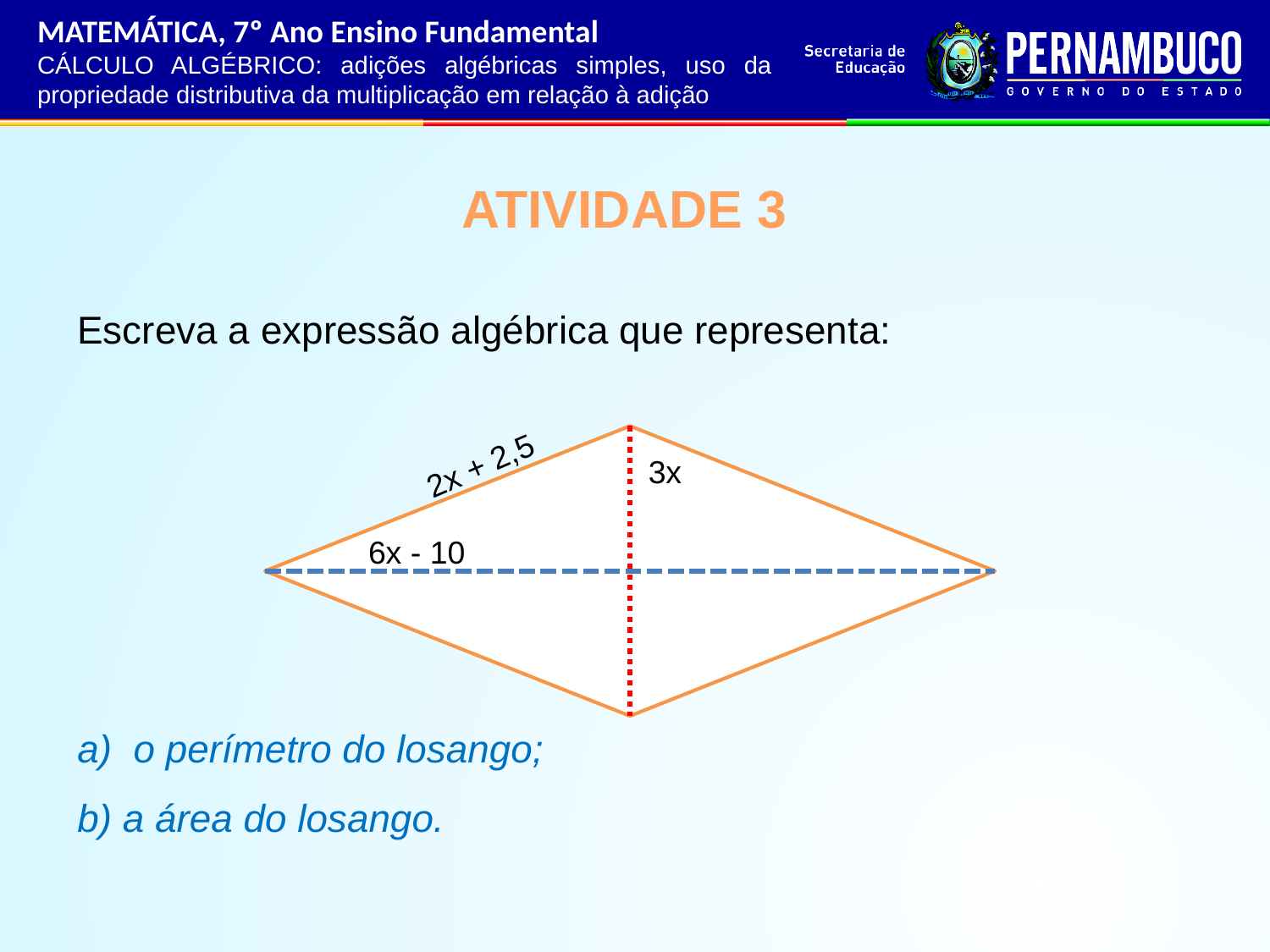

MATEMÁTICA, 7º Ano Ensino Fundamental
CÁLCULO ALGÉBRICO: adições algébricas simples, uso da propriedade distributiva da multiplicação em relação à adição
ATIVIDADE 3
Escreva a expressão algébrica que representa:

a)  o perímetro do losango;
b) a área do losango.

2x + 2,5
3x
6x - 10